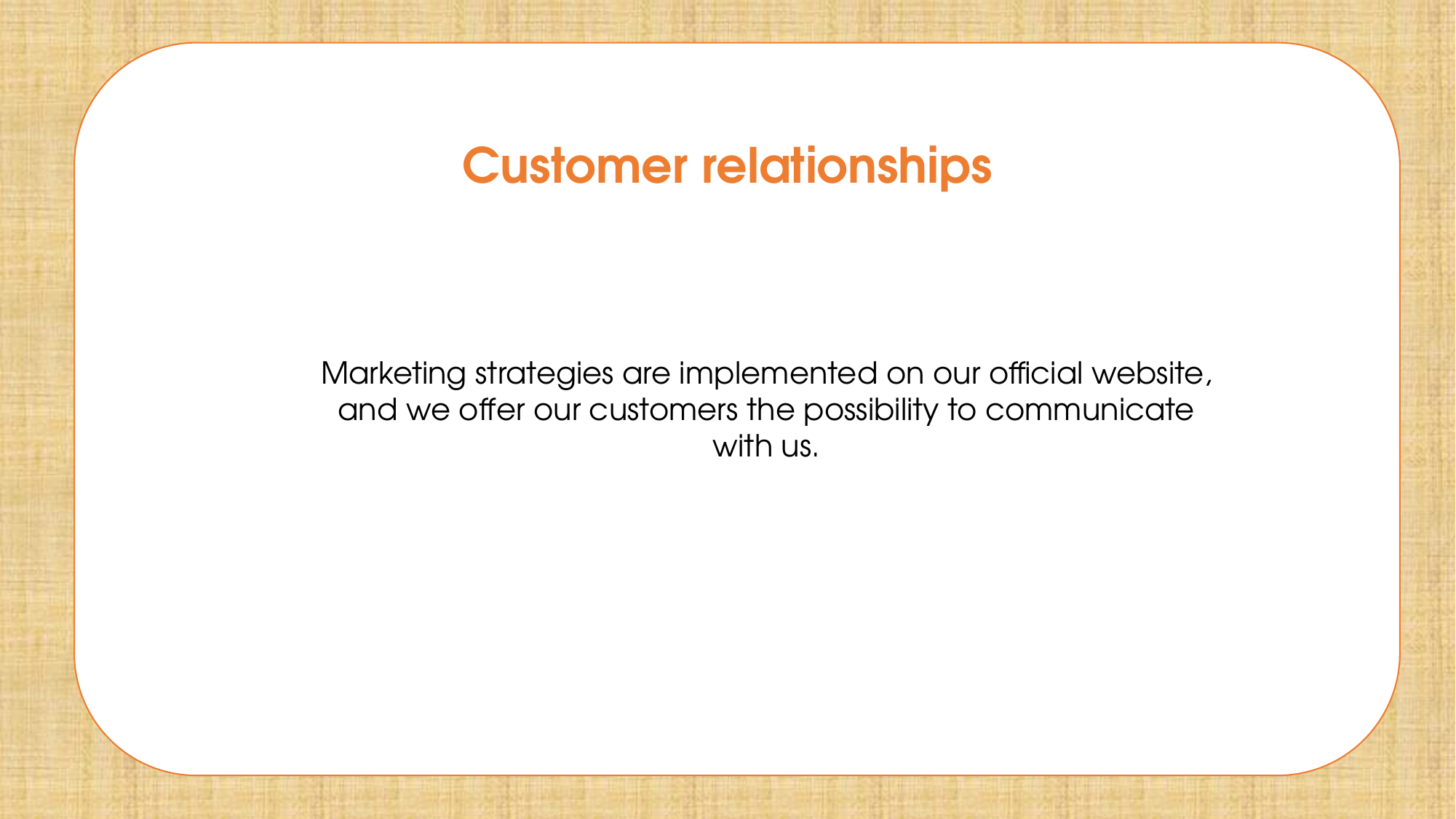

Customer relationships
Marketing strategies are implemented on our official website, and we offer our customers the possibility to communicate with us.